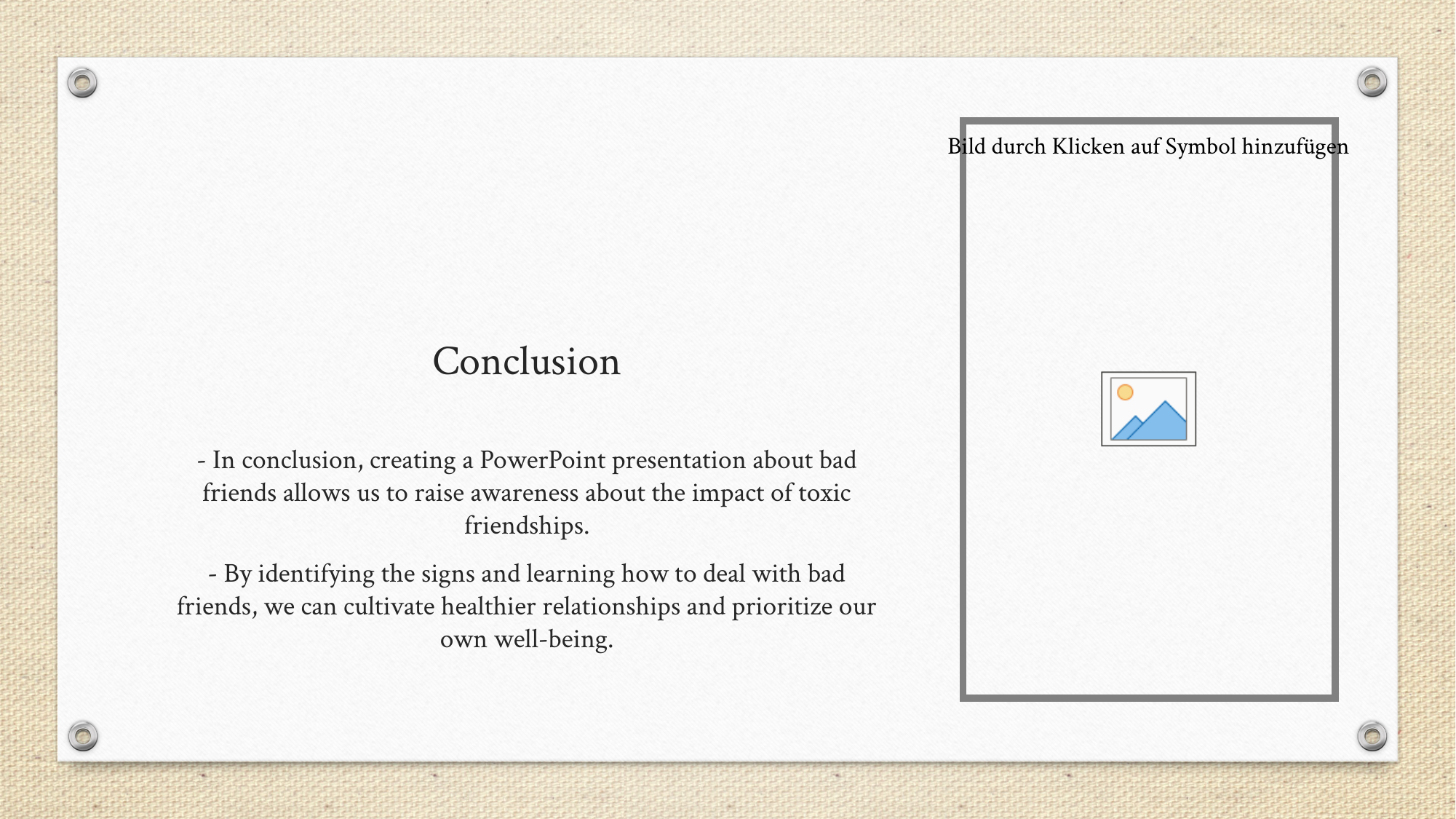

# Conclusion

- In conclusion, creating a PowerPoint presentation about bad friends allows us to raise awareness about the impact of toxic friendships.
- By identifying the signs and learning how to deal with bad friends, we can cultivate healthier relationships and prioritize our own well-being.